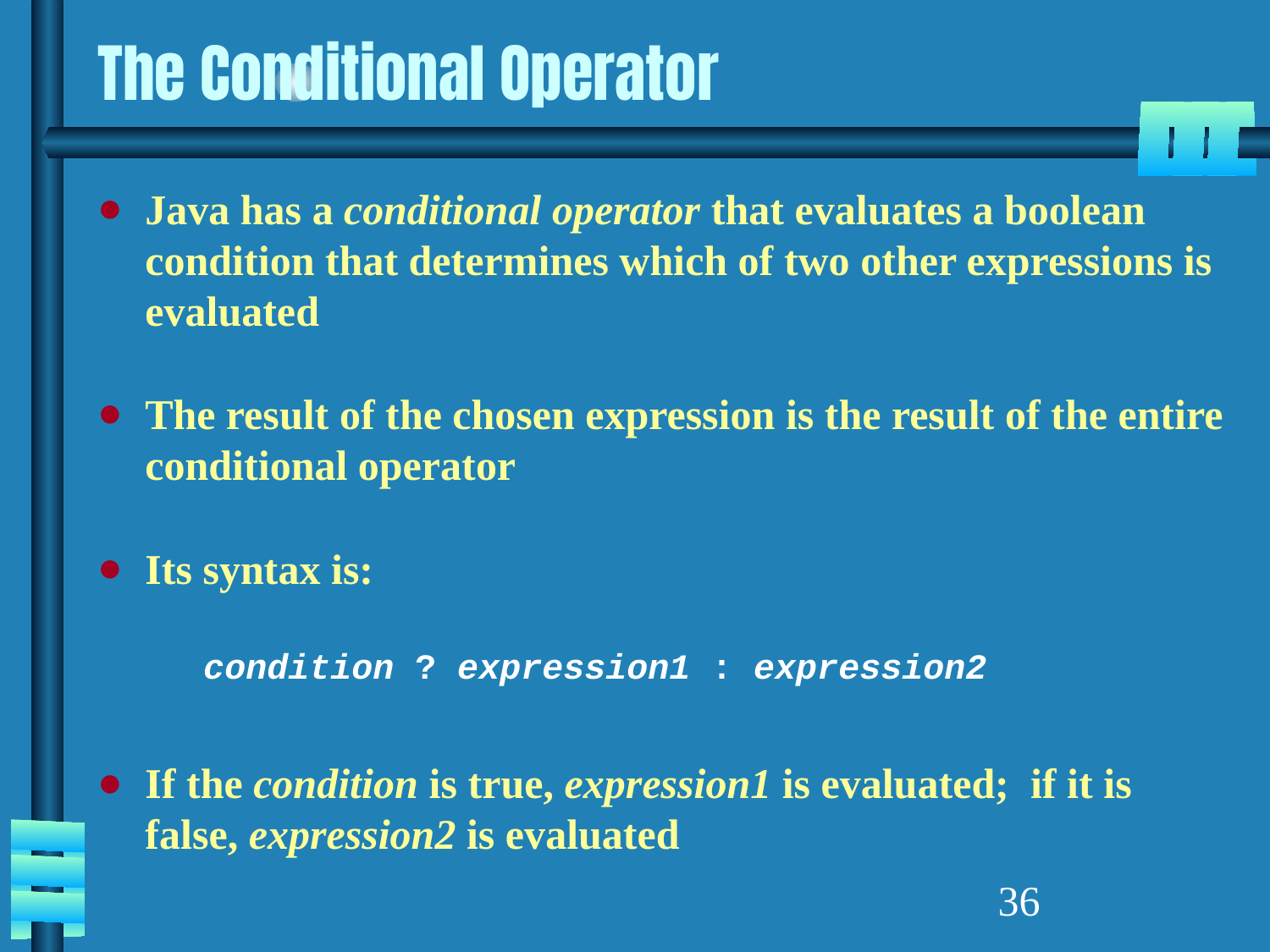

# The Conditional Operator
Java has a conditional operator that evaluates a boolean condition that determines which of two other expressions is evaluated

The result of the chosen expression is the result of the entire conditional operator

Its syntax is:

     condition ? expression1 : expression2

If the condition is true, expression1 is evaluated;  if it is false, expression2 is evaluated
36